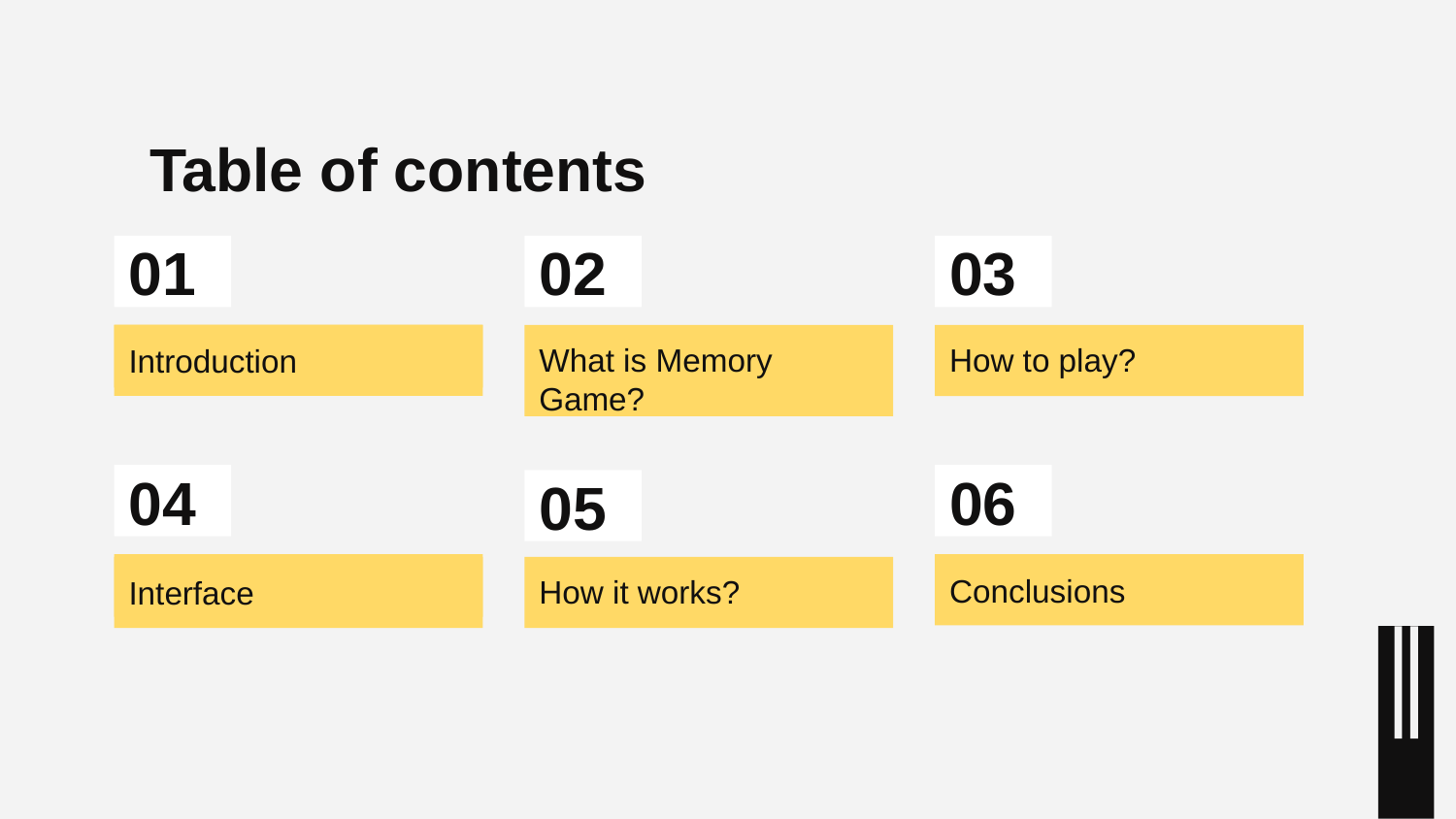

# Table of contents
02
01
03
Introduction
Introduction
How to play?

What is Memory Game?
04
06
05
Introduction
Conclusions
How it works?
Interface